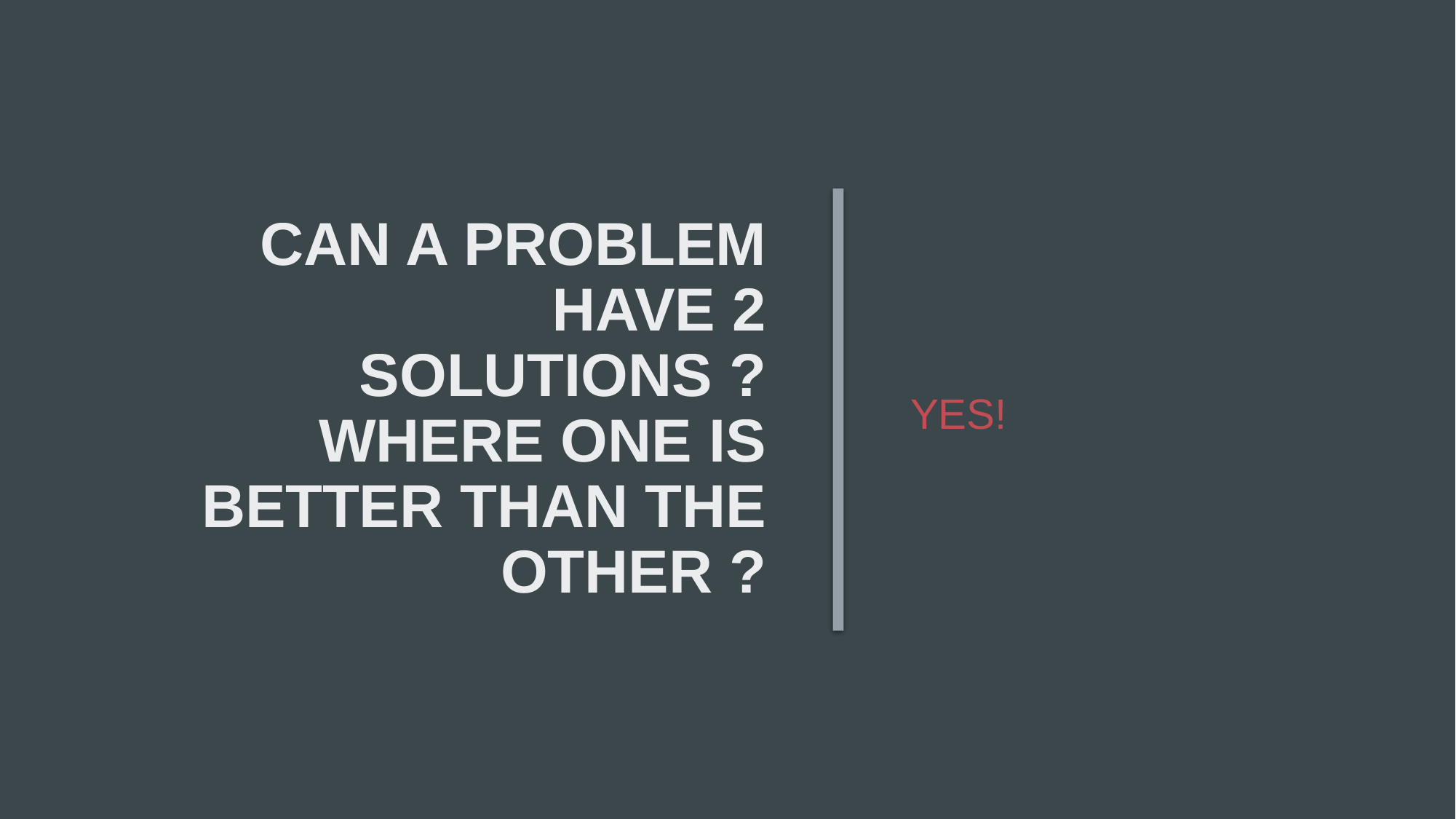

# Can a problem have 2 solutions ? Where one is better than the other ?
YES!